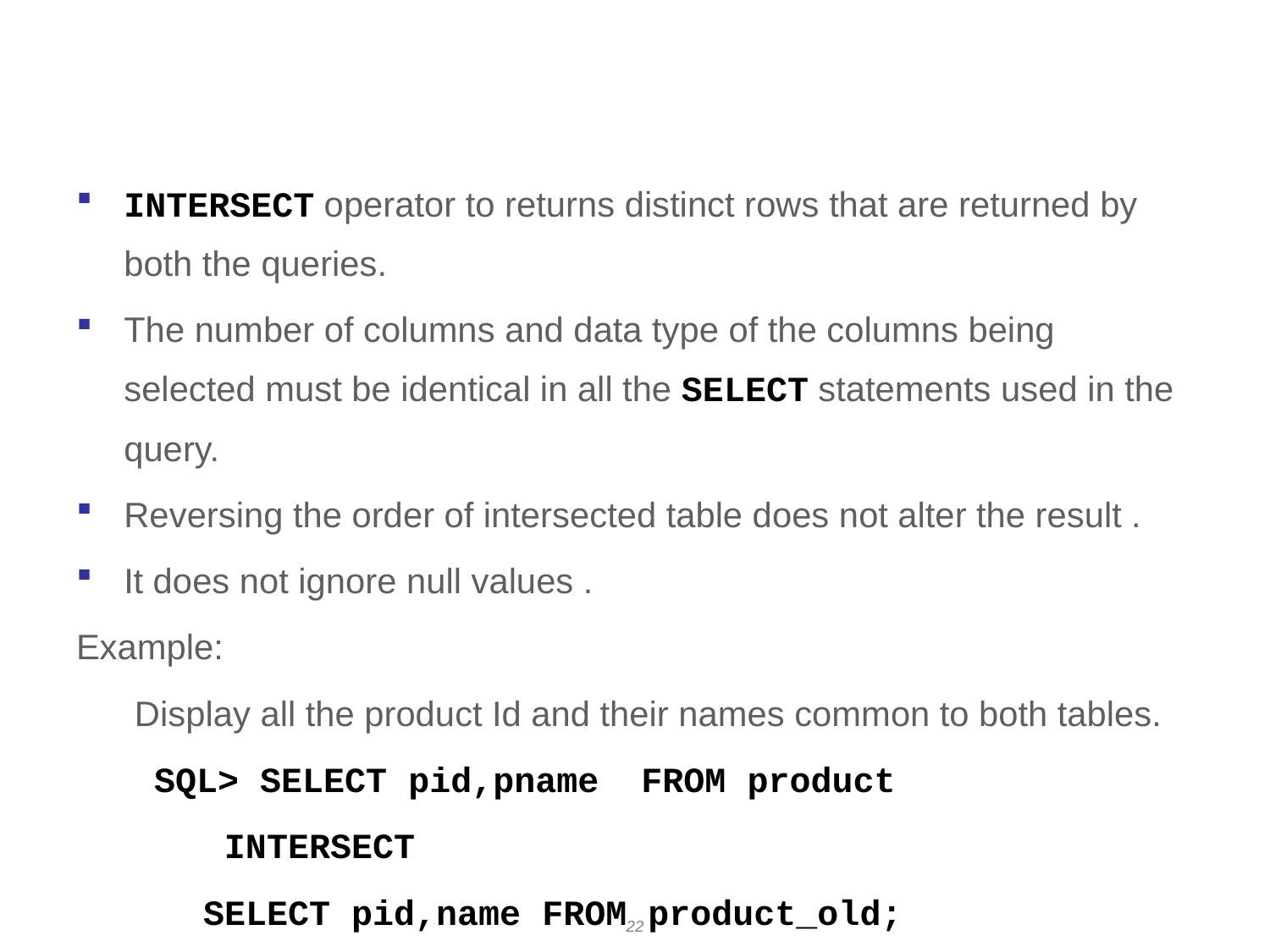

# INTERSECT
INTERSECT operator to returns distinct rows that are returned by both the queries.
The number of columns and data type of the columns being selected must be identical in all the SELECT statements used in the query.
Reversing the order of intersected table does not alter the result .
It does not ignore null values .
Example:
      Display all the product Id and their names common to both tables.
        SQL> SELECT pid,pname  FROM product
	 INTERSECT
	SELECT pid,name FROM product_old;
d;

22